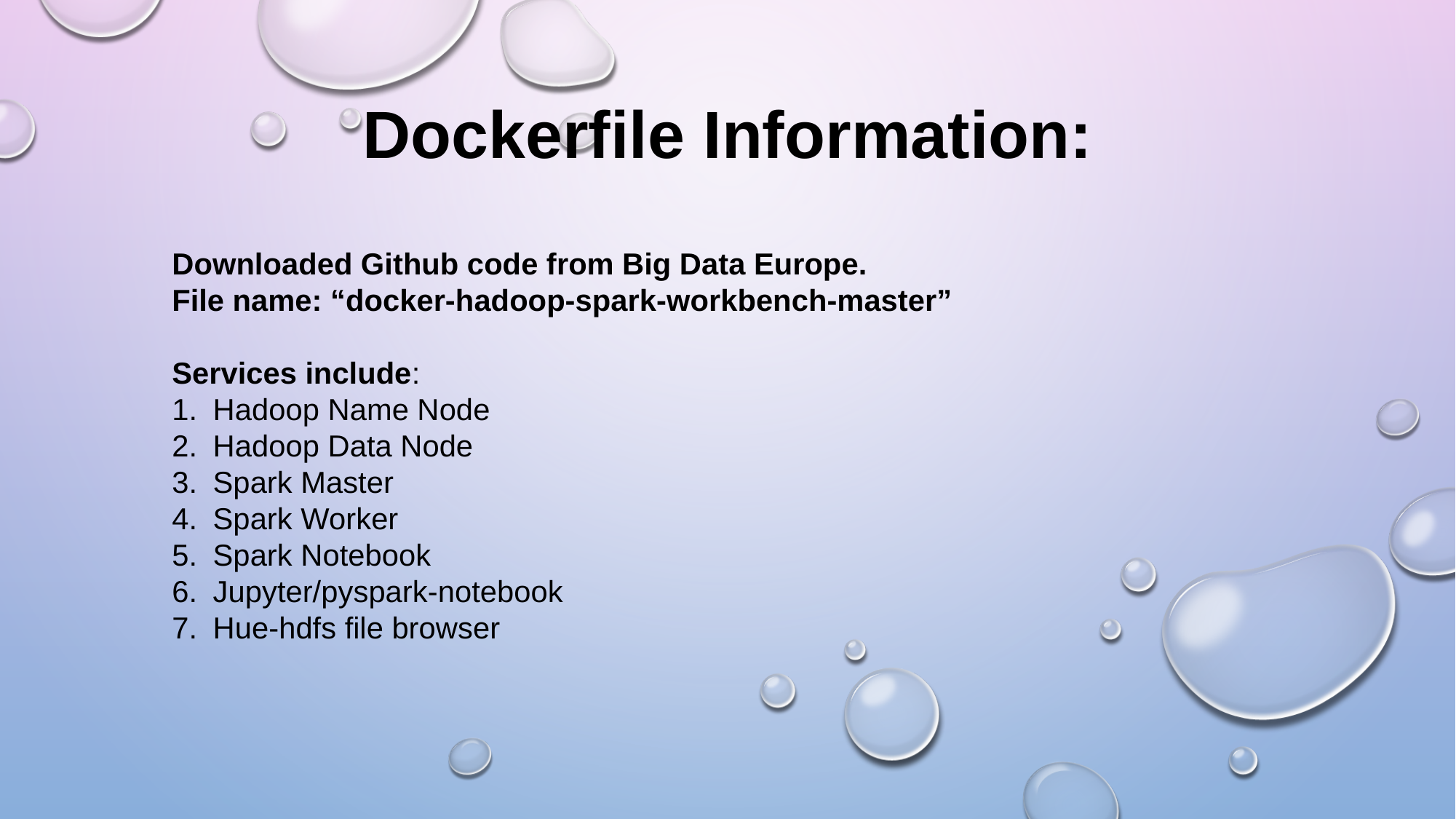

Dockerfile Information:

Downloaded Github code from Big Data Europe.
File name: “docker-hadoop-spark-workbench-master”

Services include:
Hadoop Name Node
Hadoop Data Node
Spark Master
Spark Worker
Spark Notebook
Jupyter/pyspark-notebook
Hue-hdfs file browser